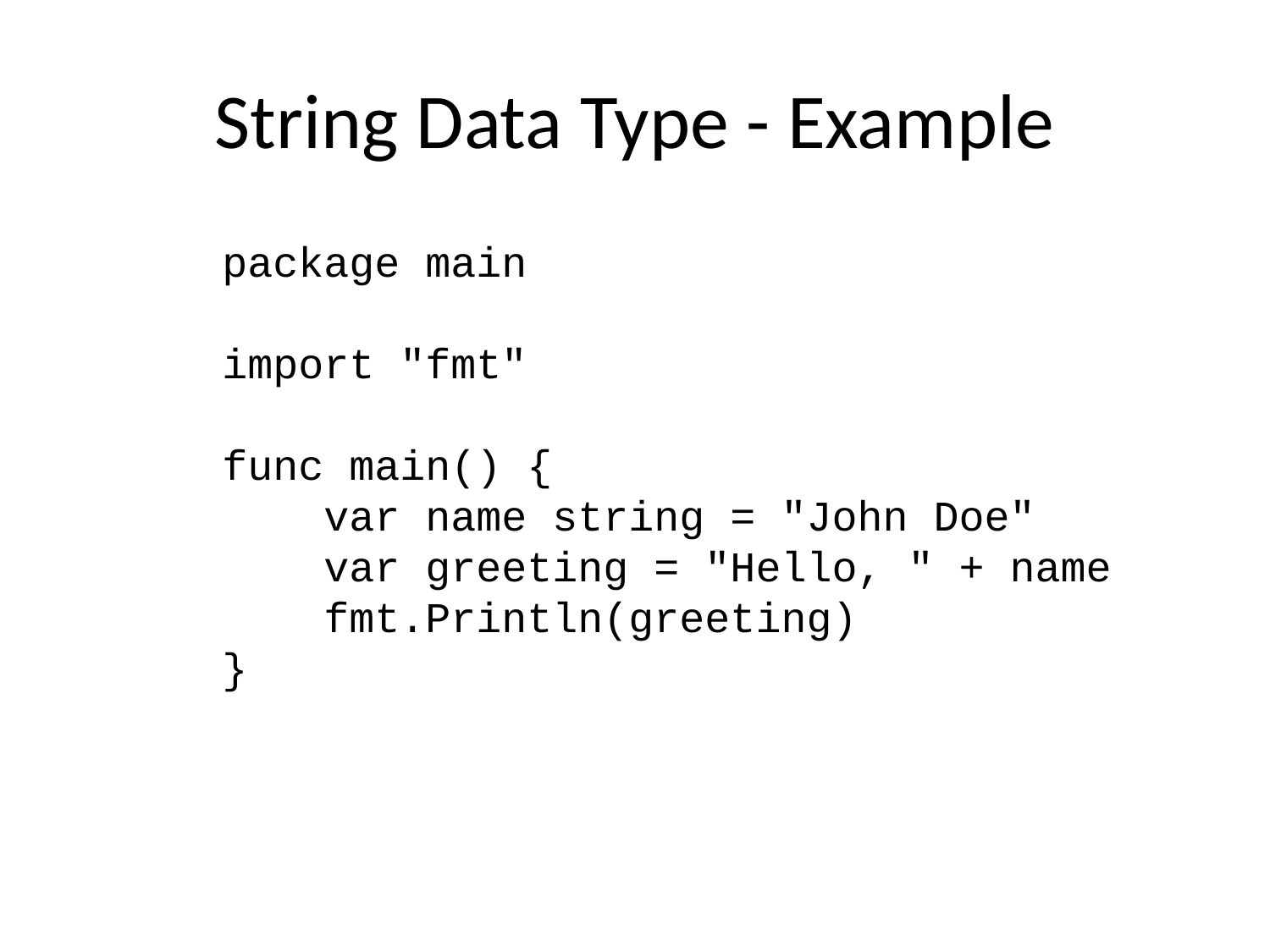

# String Data Type - Example

package main
import "fmt"
func main() {
    var name string = "John Doe"
    var greeting = "Hello, " + name
    fmt.Println(greeting)
}